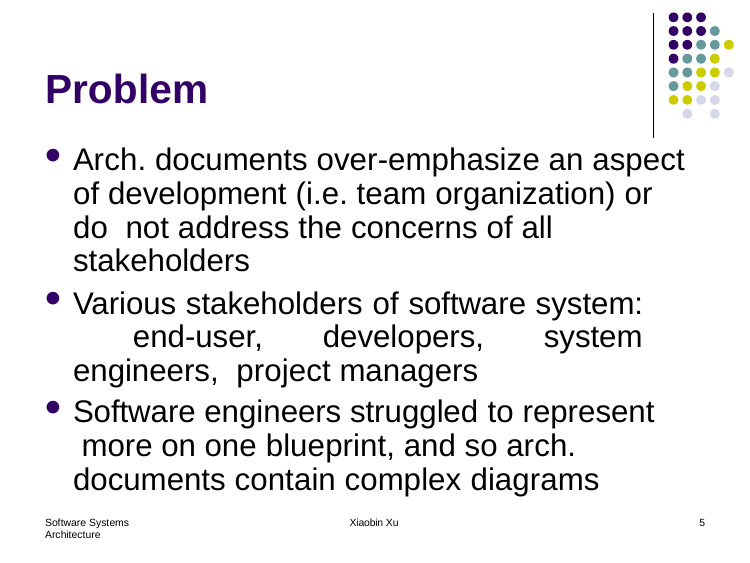

# Problem
Arch. documents over-emphasize an aspect  of development (i.e. team organization) or do  not address the concerns of all stakeholders
Various stakeholders of software system:  end-user, developers, system engineers,  project managers
Software engineers struggled to represent  more on one blueprint, and so arch.  documents contain complex diagrams
Software Systems  Architecture
Xiaobin Xu
5